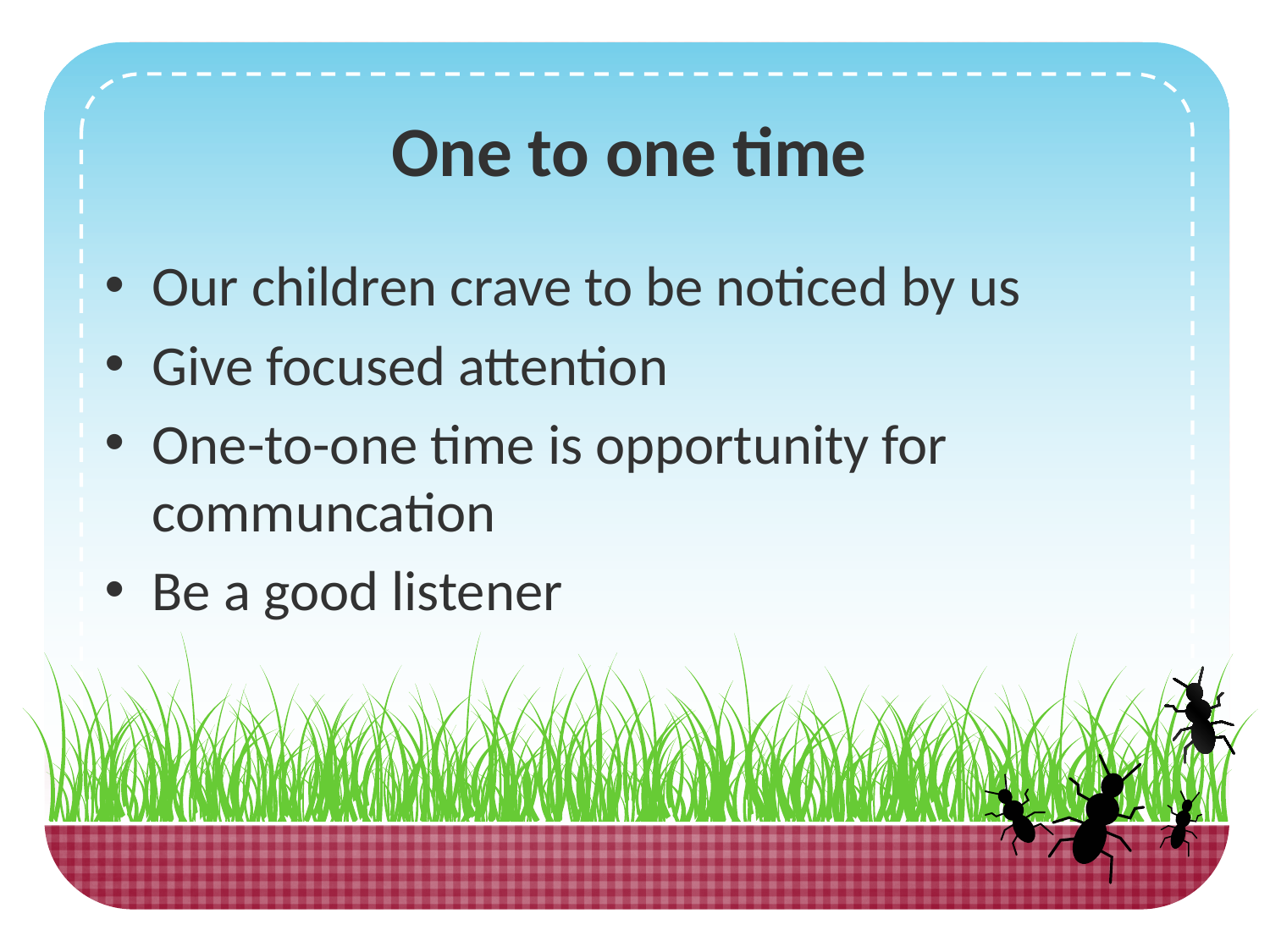

# One to one time
Our children crave to be noticed by us
Give focused attention
One-to-one time is opportunity for communcation
Be a good listener